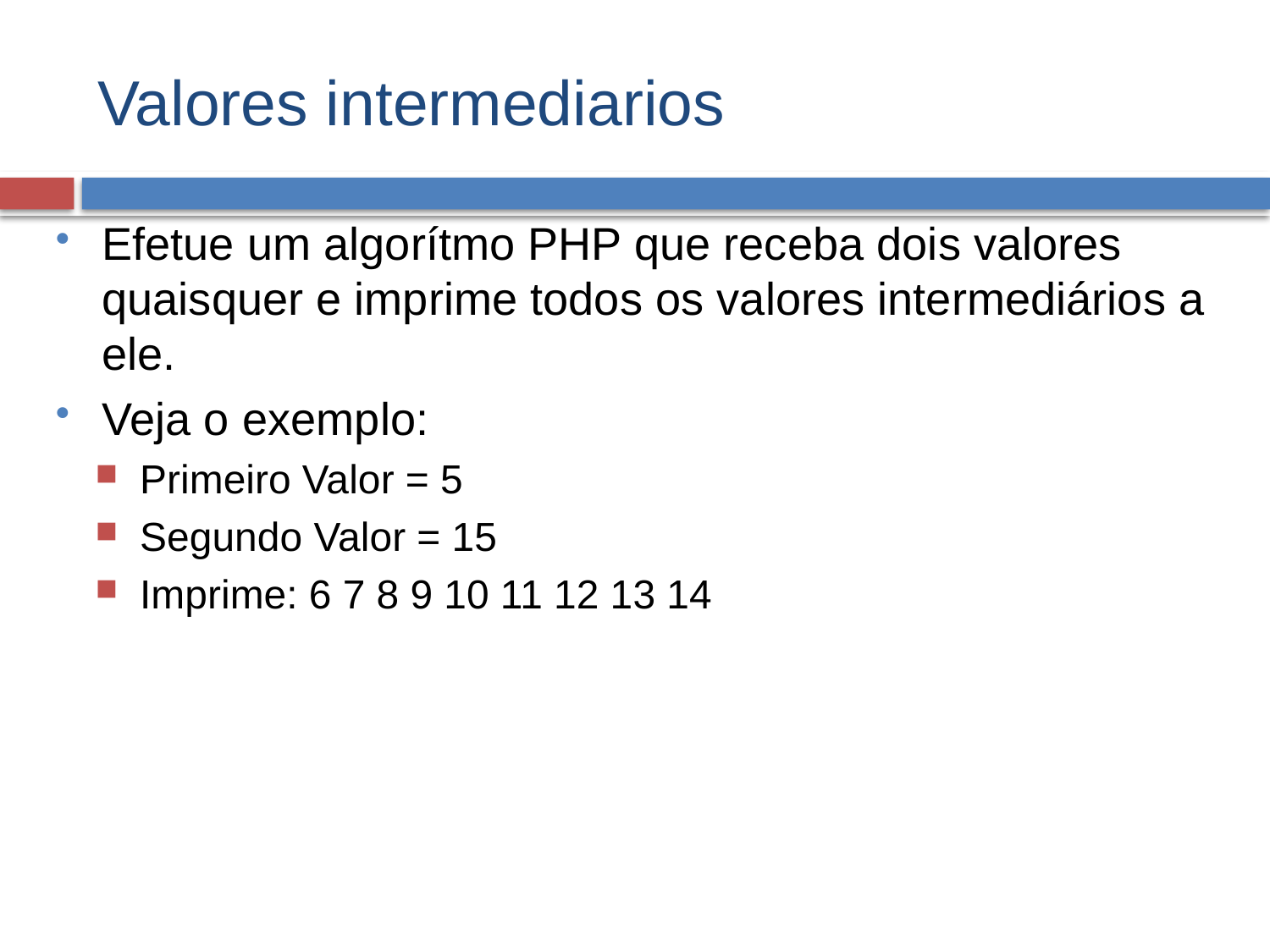

# Valores intermediarios
Efetue um algorítmo PHP que receba dois valores quaisquer e imprime todos os valores intermediários a ele.
Veja o exemplo:
Primeiro Valor = 5
Segundo Valor = 15
Imprime: 6 7 8 9 10 11 12 13 14